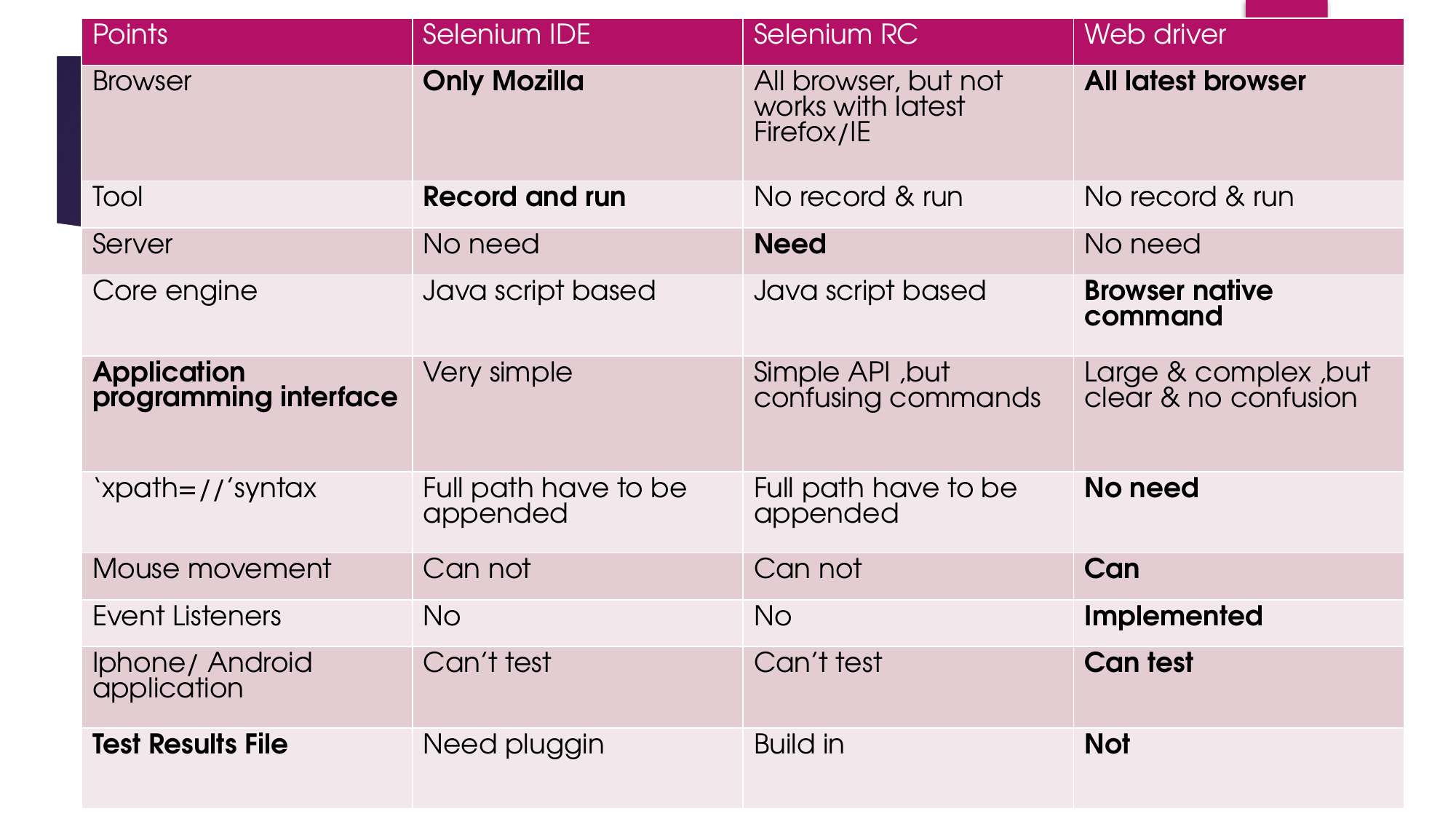

| Points | Selenium IDE | Selenium RC | Web driver |
| --- | --- | --- | --- |
| Browser | Only Mozilla | All browser, but not works with latest Firefox/IE | All latest browser |
| Tool | Record and run | No record & run | No record & run |
| Server | No need | Need | No need |
| Core engine | Java script based | Java script based | Browser native command |
| Application programming interface | Very simple | Simple API ,but confusing commands | Large & complex ,but clear & no confusion |
| ‘xpath=//’syntax | Full path have to be appended | Full path have to be appended | No need |
| Mouse movement | Can not | Can not | Can |
| Event Listeners | No | No | Implemented |
| Iphone/ Android application | Can’t test | Can’t test | Can test |
| Test Results File | Need pluggin | Build in | Not |